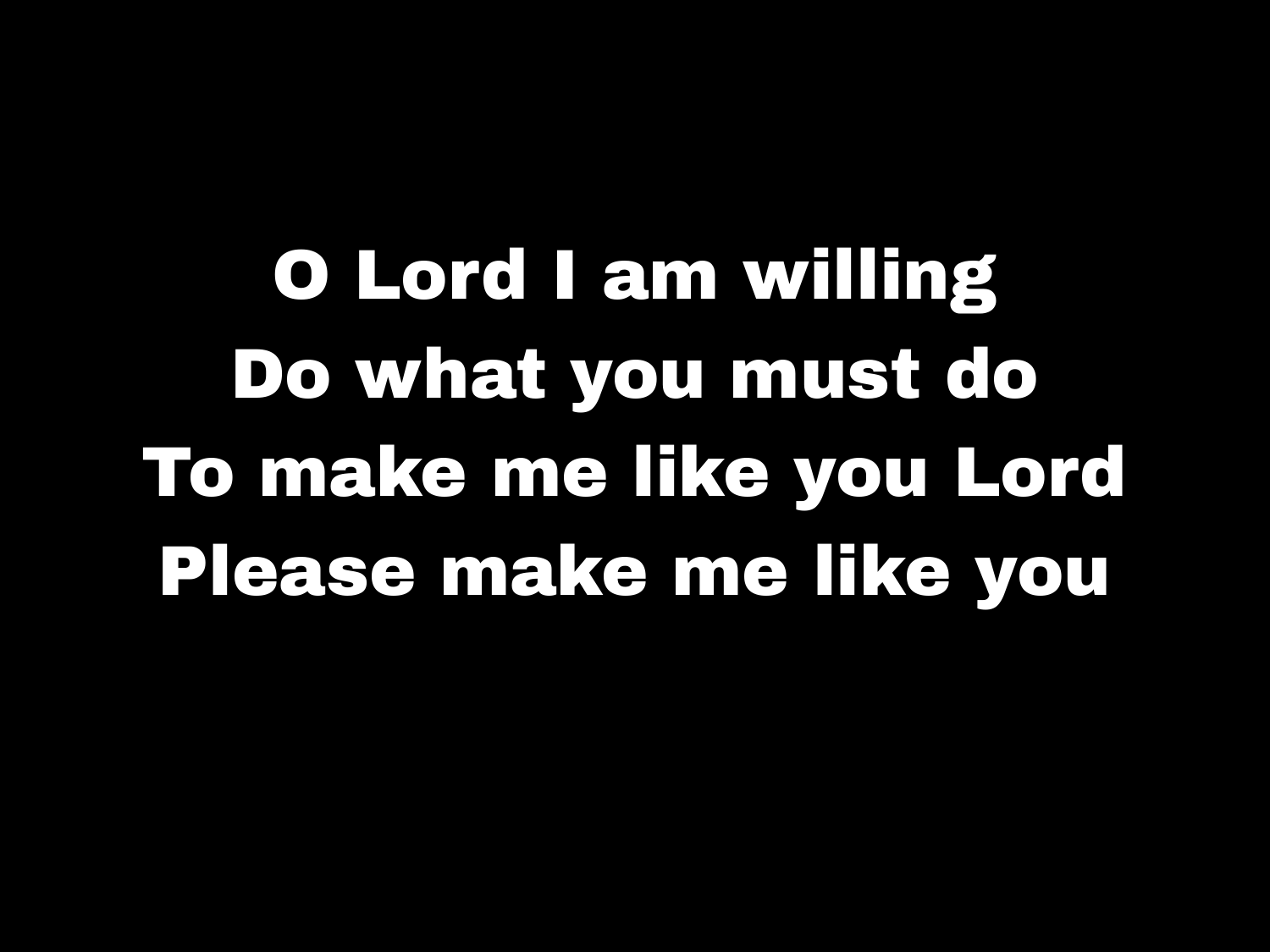

#
O Lord I am willing
Do what you must do
To make me like you Lord
Please make me like you